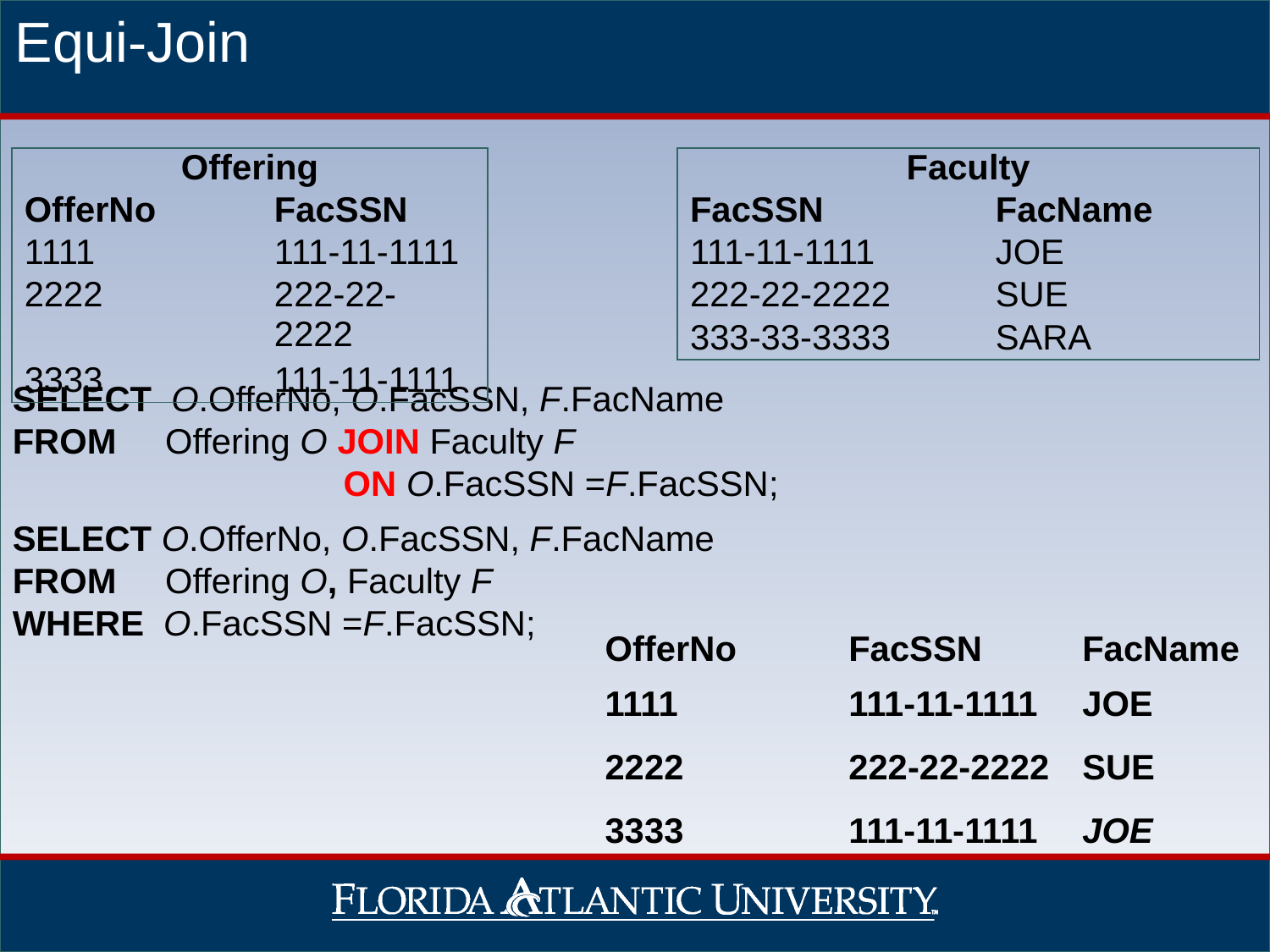

Equi-Join
| Offering |  |
| --- | --- |
| OfferNo | FacSSN |
| 1111 | 111-11-1111 |
| 2222 | 222-22-2222 |
| 3333 | 111-11-1111 |
| Faculty |  |
| --- | --- |
| FacSSN | FacName |
| 111-11-1111 | JOE |
| 222-22-2222 | SUE |
| 333-33-3333 | SARA |
SELECT  O.OfferNo, O.FacSSN, F.FacName
FROM     Offering O JOIN Faculty F
                                  ON O.FacSSN =F.FacSSN;
SELECT O.OfferNo, O.FacSSN, F.FacName
FROM     Offering O, Faculty F
WHERE  O.FacSSN =F.FacSSN;
OfferNo
FacSSN
FacName
1111
111-11-1111
JOE
2222
222-22-2222
SUE
3333
111-11-1111
JOE